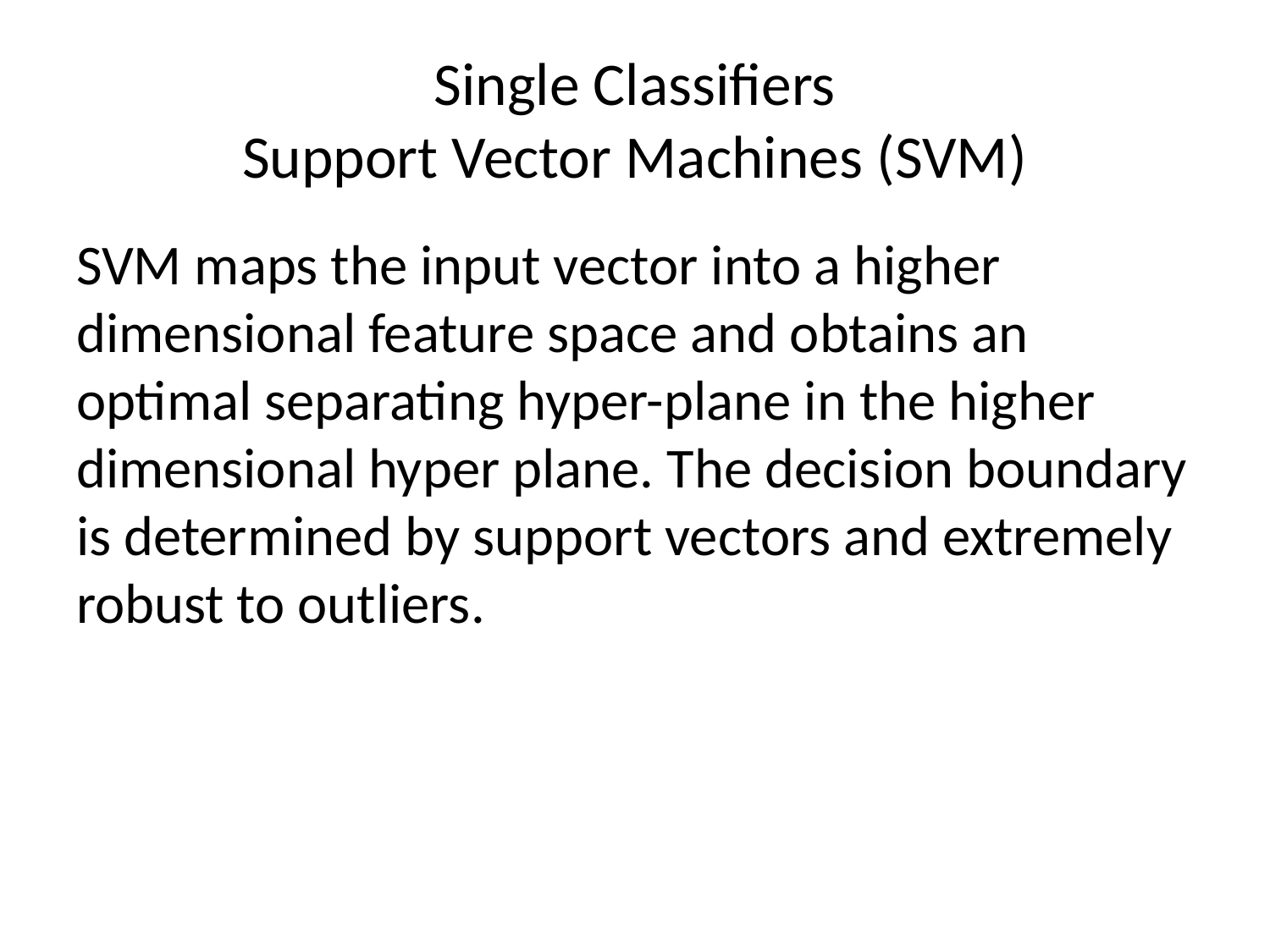

# Single Classifiers Support Vector Machines (SVM)
SVM maps the input vector into a higher dimensional feature space and obtains an optimal separating hyper-plane in the higher dimensional hyper plane. The decision boundary is determined by support vectors and extremely robust to outliers.